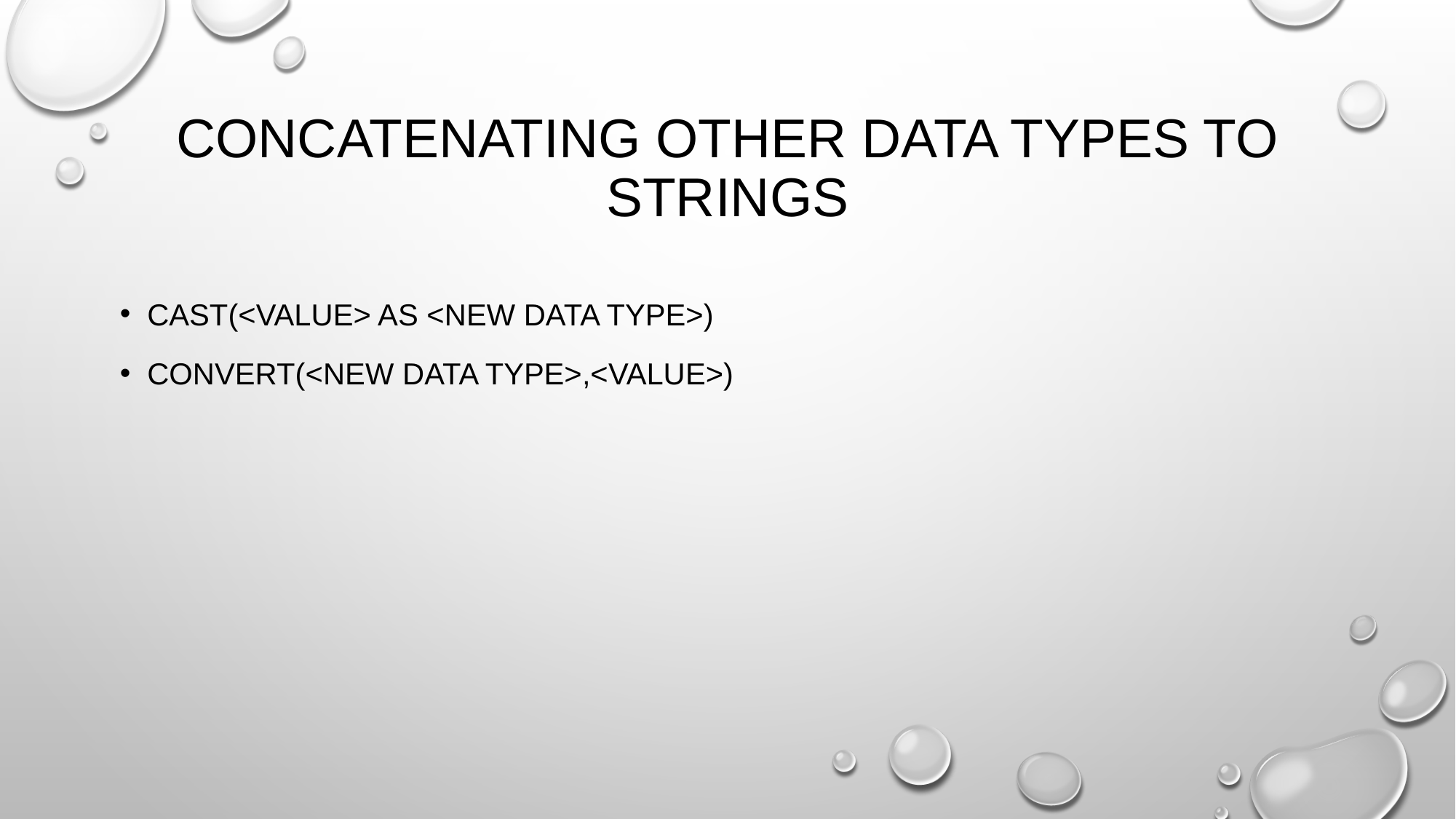

# Concatenating Other Data Types to Strings
CAST(<value> AS <new data type>)
CONVERT(<new data type>,<value>)